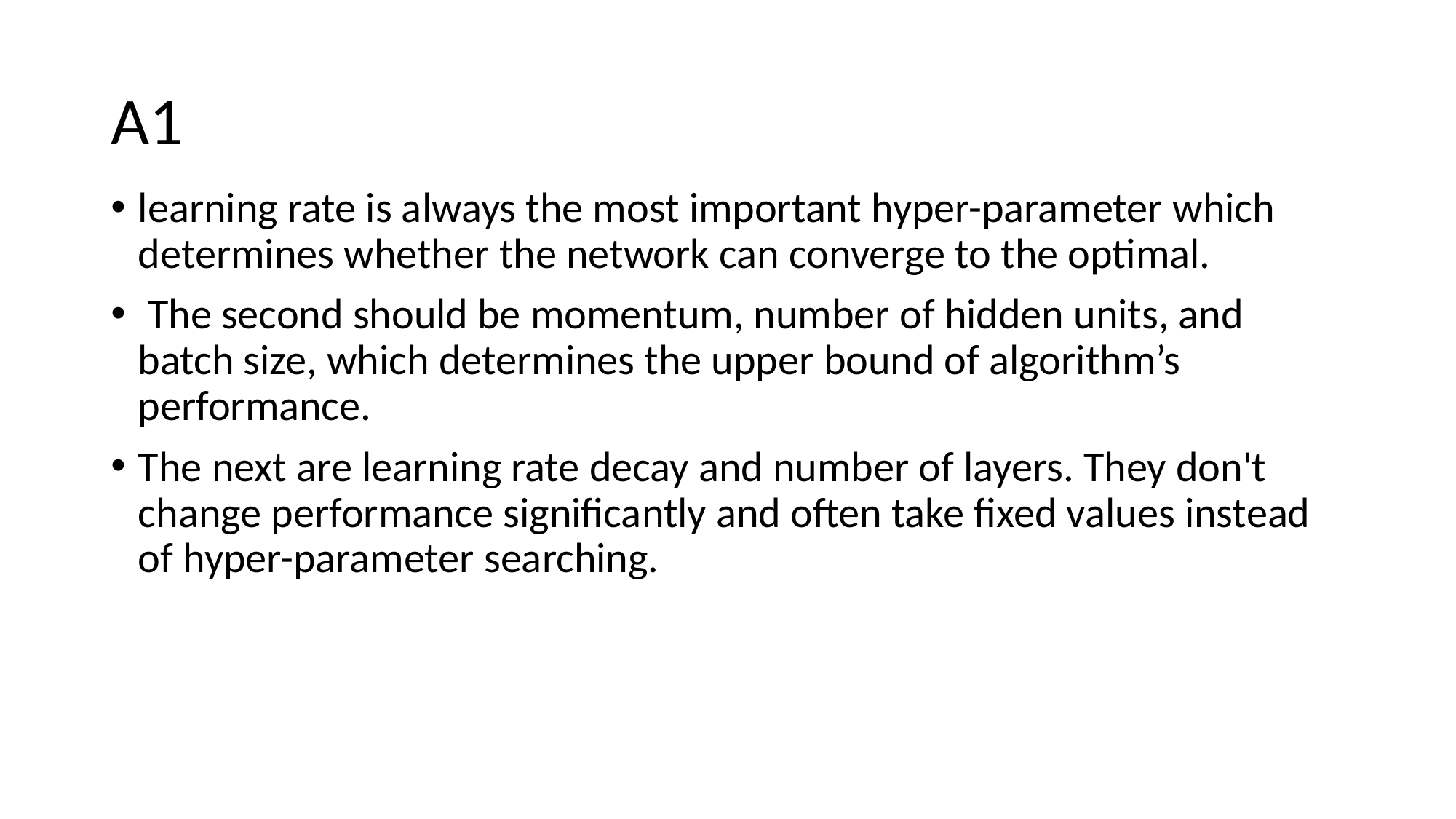

# A1
learning rate is always the most important hyper-parameter which determines whether the network can converge to the optimal.
 The second should be momentum, number of hidden units, and batch size, which determines the upper bound of algorithm’s performance.
The next are learning rate decay and number of layers. They don't change performance significantly and often take fixed values instead of hyper-parameter searching.